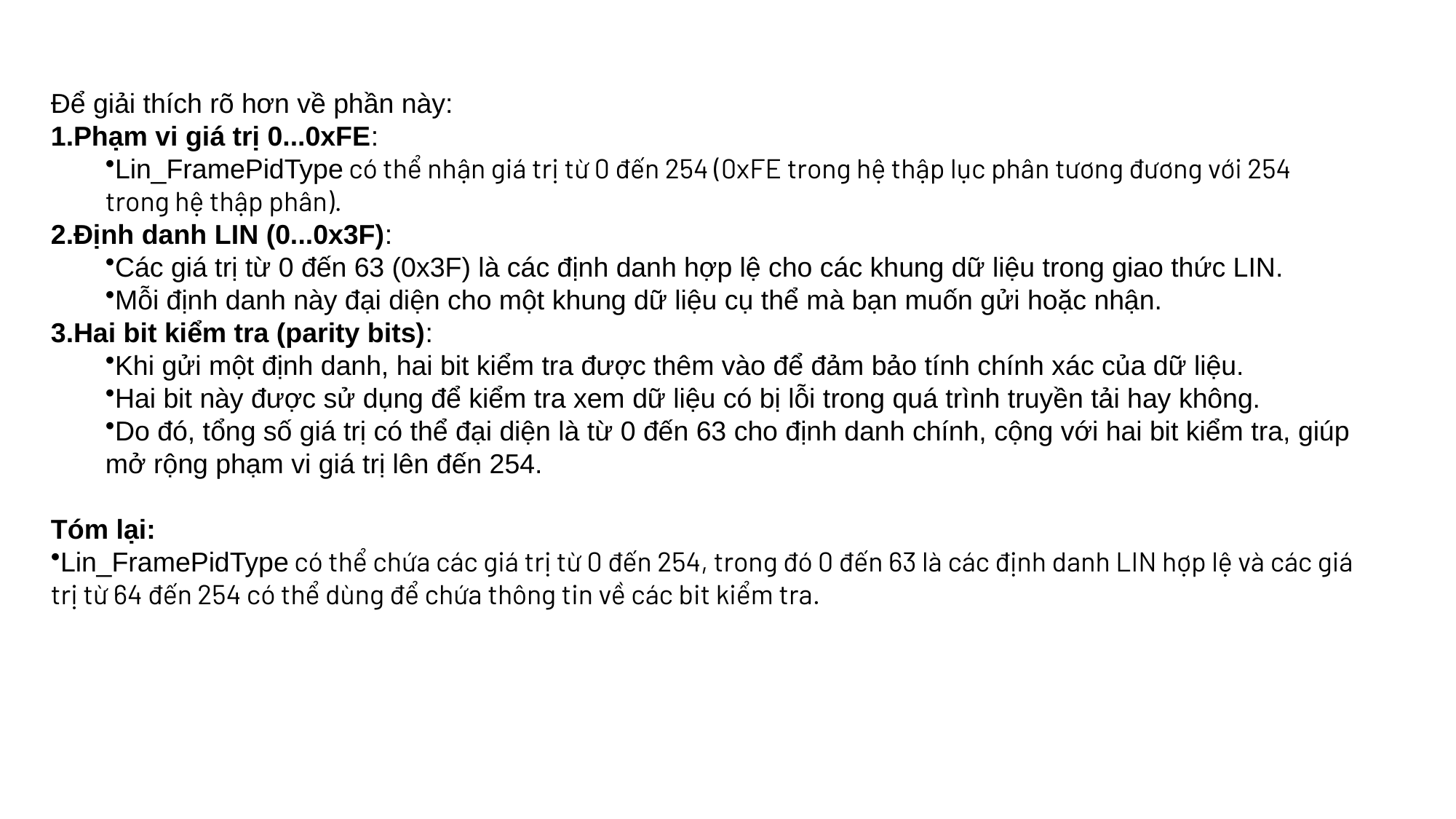

Để giải thích rõ hơn về phần này:
Phạm vi giá trị 0...0xFE:
Lin_FramePidType có thể nhận giá trị từ 0 đến 254 (0xFE trong hệ thập lục phân tương đương với 254 trong hệ thập phân).
Định danh LIN (0...0x3F):
Các giá trị từ 0 đến 63 (0x3F) là các định danh hợp lệ cho các khung dữ liệu trong giao thức LIN.
Mỗi định danh này đại diện cho một khung dữ liệu cụ thể mà bạn muốn gửi hoặc nhận.
Hai bit kiểm tra (parity bits):
Khi gửi một định danh, hai bit kiểm tra được thêm vào để đảm bảo tính chính xác của dữ liệu.
Hai bit này được sử dụng để kiểm tra xem dữ liệu có bị lỗi trong quá trình truyền tải hay không.
Do đó, tổng số giá trị có thể đại diện là từ 0 đến 63 cho định danh chính, cộng với hai bit kiểm tra, giúp mở rộng phạm vi giá trị lên đến 254.

Tóm lại:
Lin_FramePidType có thể chứa các giá trị từ 0 đến 254, trong đó 0 đến 63 là các định danh LIN hợp lệ và các giá trị từ 64 đến 254 có thể dùng để chứa thông tin về các bit kiểm tra.